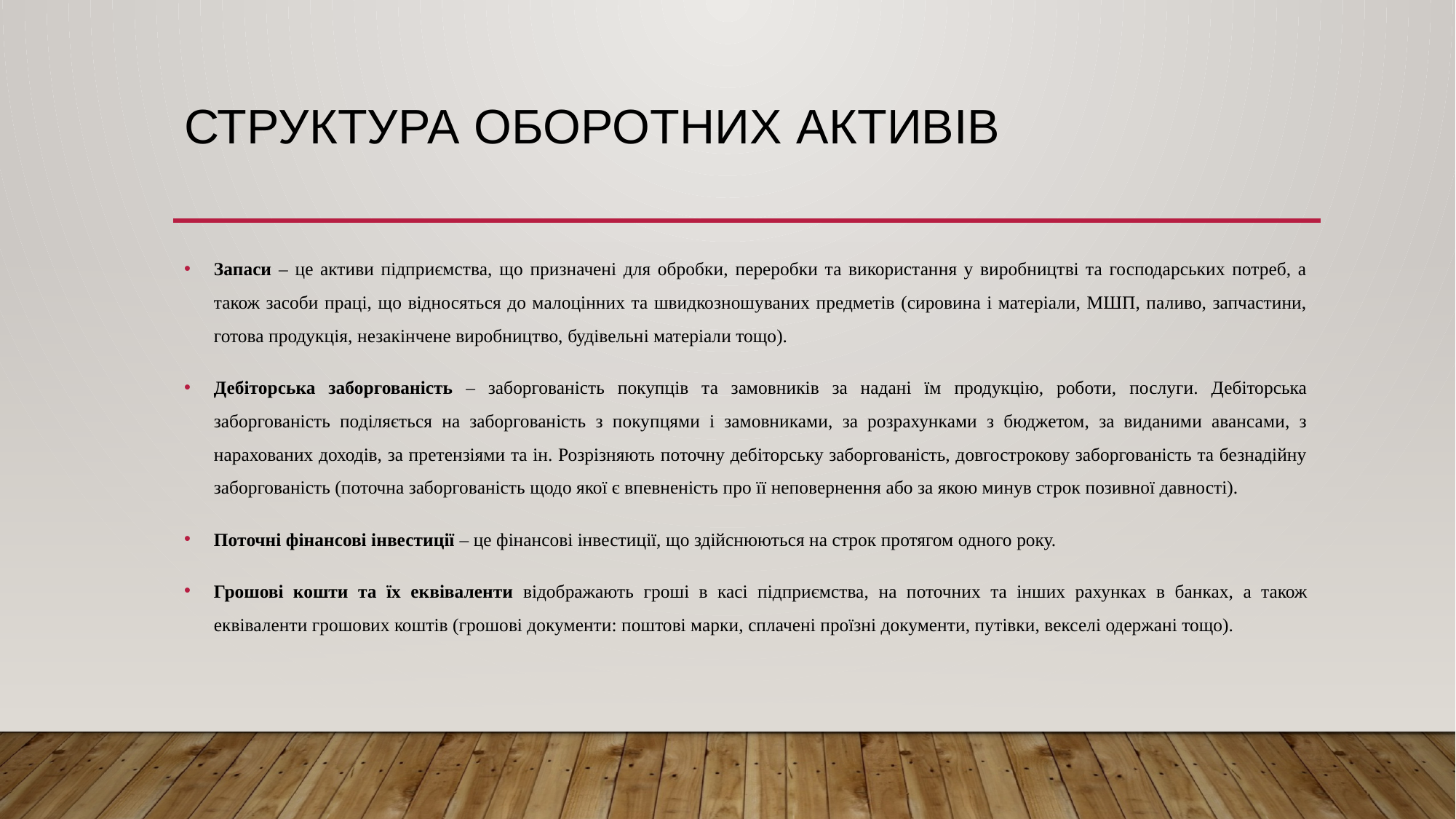

# Структура оборотних активів
Запаси – це активи підприємства, що призначені для обробки, переробки та використання у виробництві та господарських потреб, а також засоби праці, що відносяться до малоцінних та швидкозношуваних предметів (сировина і матеріали, МШП, паливо, запчастини, готова продукція, незакінчене виробництво, будівельні матеріали тощо).
Дебіторська заборгованість – заборгованість покупців та замовників за надані їм продукцію, роботи, послуги. Дебіторська заборгованість поділяється на заборгованість з покупцями і замовниками, за розрахунками з бюджетом, за виданими авансами, з нарахованих доходів, за претензіями та ін. Розрізняють поточну дебіторську заборгованість, довгострокову заборгованість та безнадійну заборгованість (поточна заборгованість щодо якої є впевненість про її неповернення або за якою минув строк позивної давності).
Поточні фінансові інвестиції – це фінансові інвестиції, що здійснюються на строк протягом одного року.
Грошові кошти та їх еквіваленти відображають гроші в касі підприємства, на поточних та інших рахунках в банках, а також еквіваленти грошових коштів (грошові документи: поштові марки, сплачені проїзні документи, путівки, векселі одержані тощо).